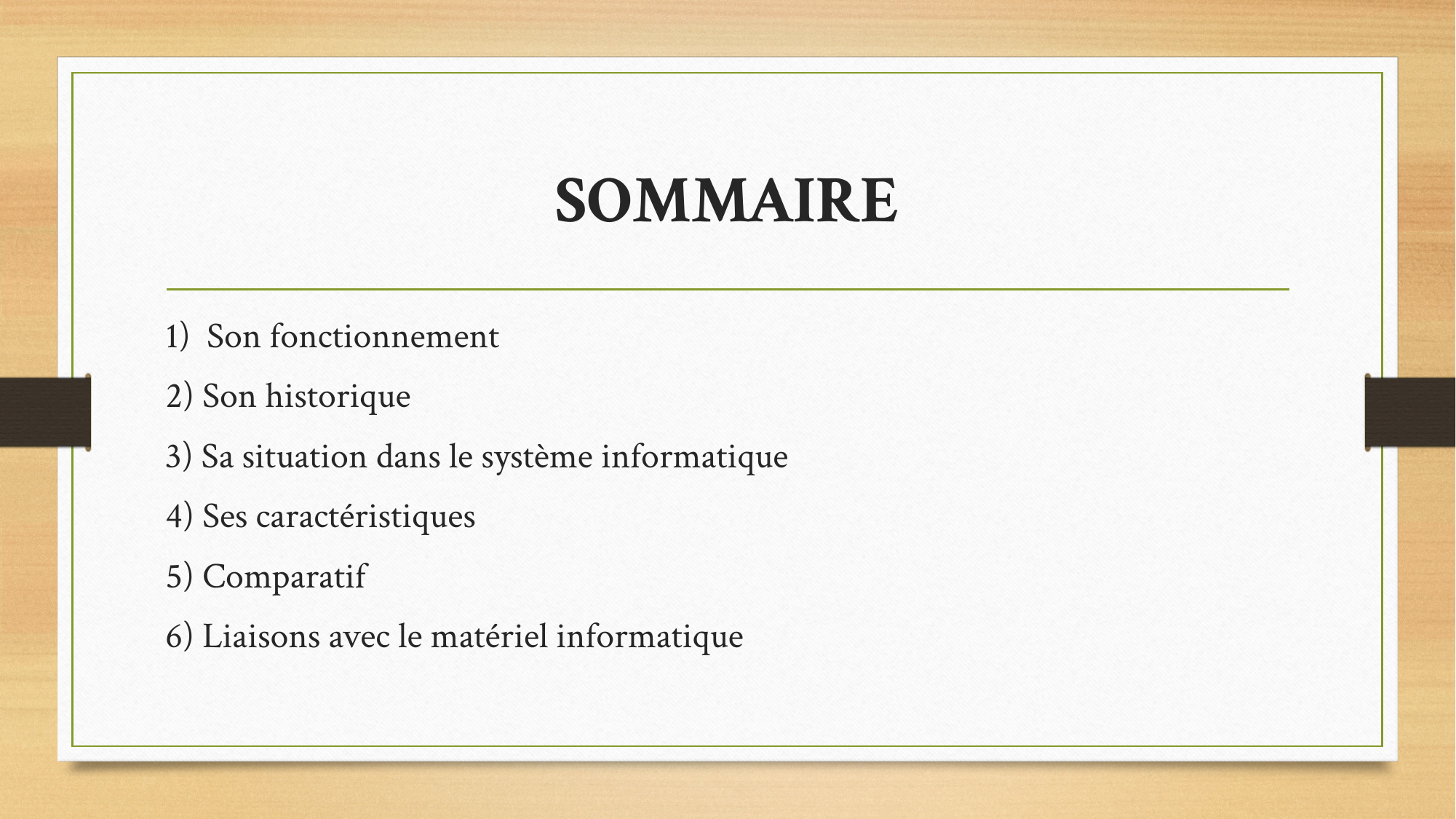

# SOMMAIRE
1)  Son fonctionnement
2) Son historique
3) Sa situation dans le système informatique
4) Ses caractéristiques
5) Comparatif
6) Liaisons avec le matériel informatique